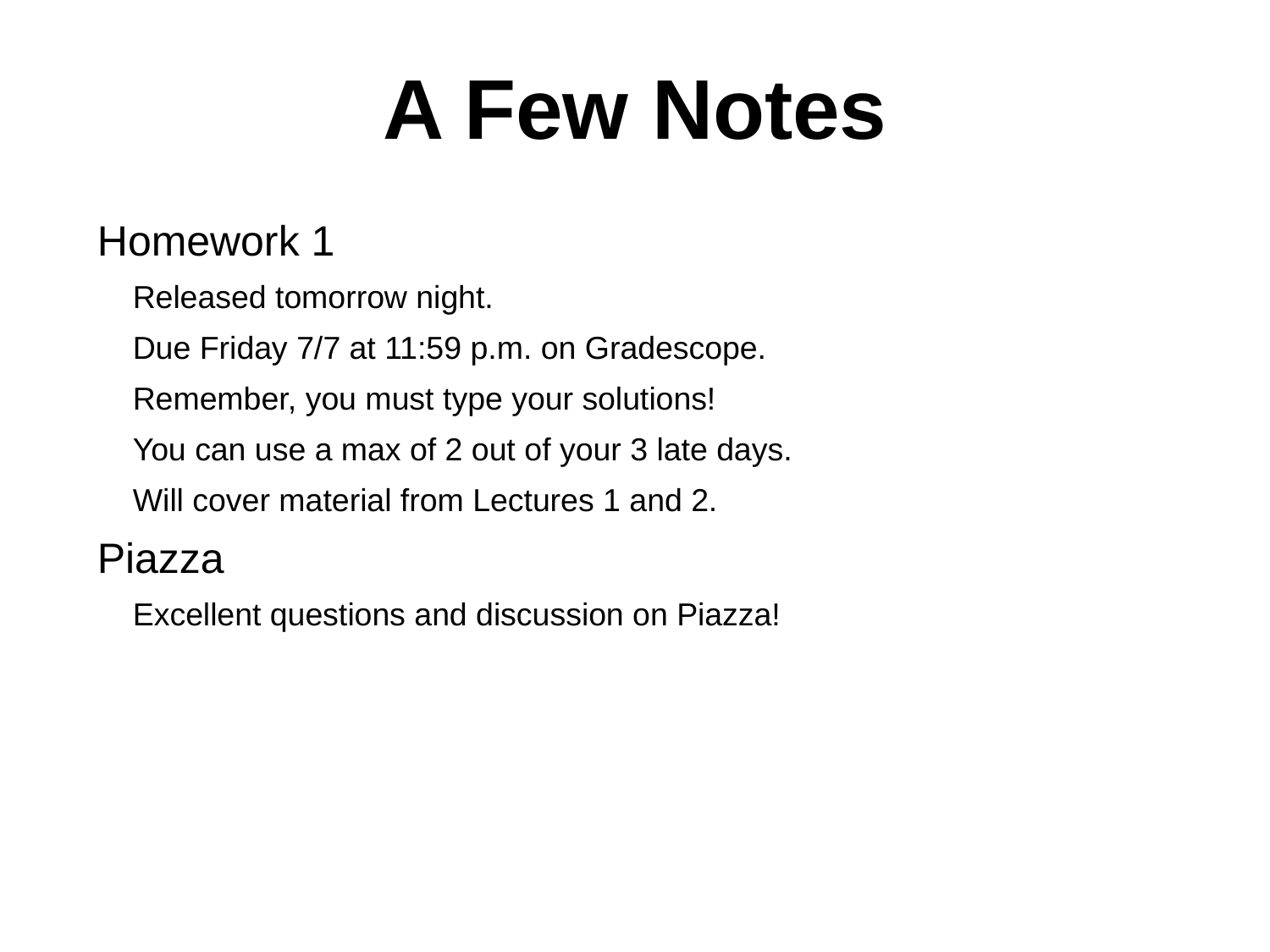

A Few Notes
Homework 1

    Released tomorrow night.

    Due Friday 7/7 at 11:59 p.m. on Gradescope.

    Remember, you must type your solutions!

    You can use a max of 2 out of your 3 late days.

    Will cover material from Lectures 1 and 2.

Piazza

    Excellent questions and discussion on Piazza!